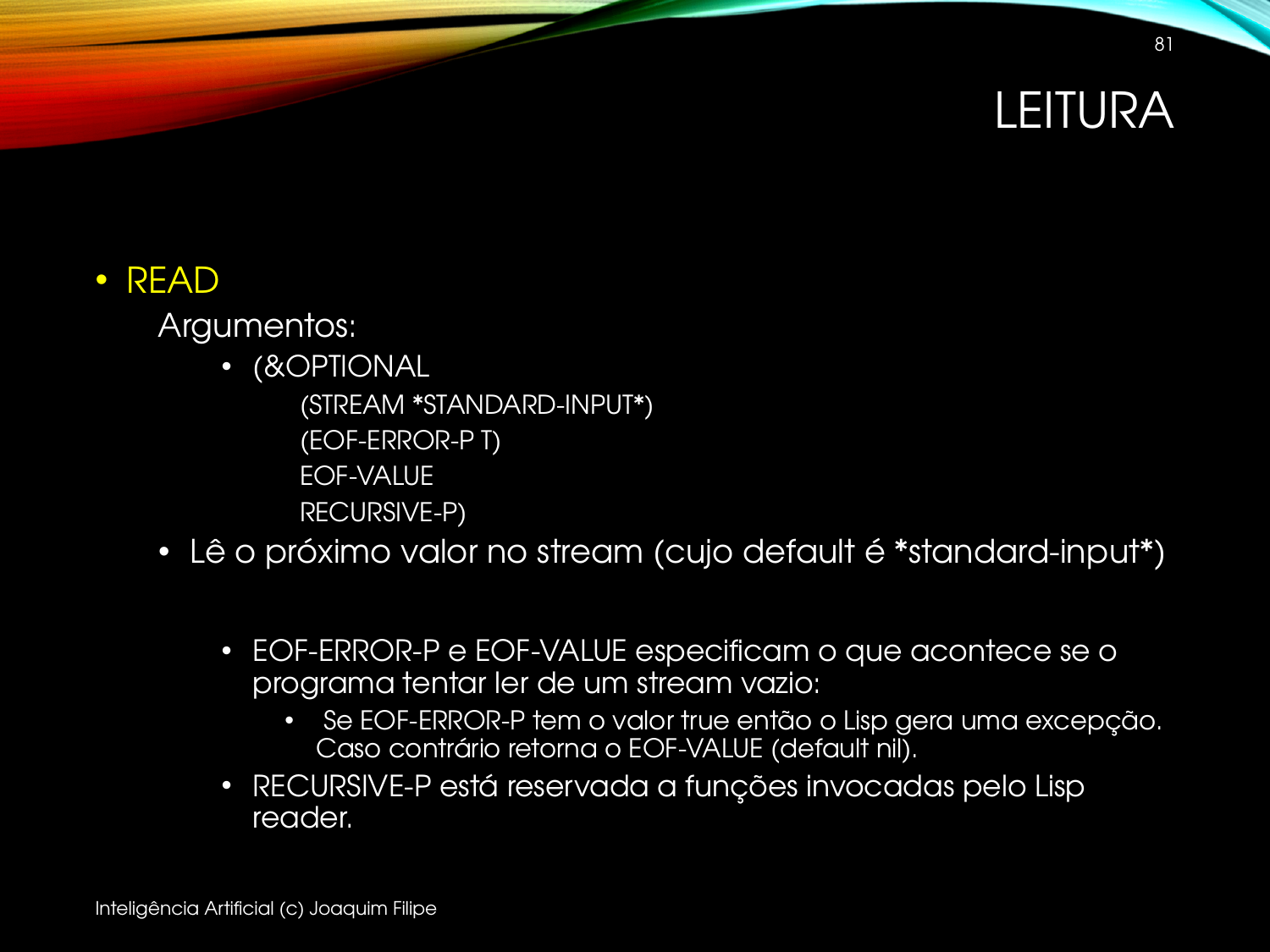

81
# Leitura
READ
Argumentos:
(&OPTIONAL
(STREAM *STANDARD-INPUT*)
(EOF-ERROR-P T)
EOF-VALUE
RECURSIVE-P)
Lê o próximo valor no stream (cujo default é *standard-input*)

EOF-ERROR-P e EOF-VALUE especificam o que acontece se o programa tentar ler de um stream vazio:
 Se EOF-ERROR-P tem o valor true então o Lisp gera uma excepção. Caso contrário retorna o EOF-VALUE (default nil).
RECURSIVE-P está reservada a funções invocadas pelo Lisp reader.

Inteligência Artificial (c) Joaquim Filipe